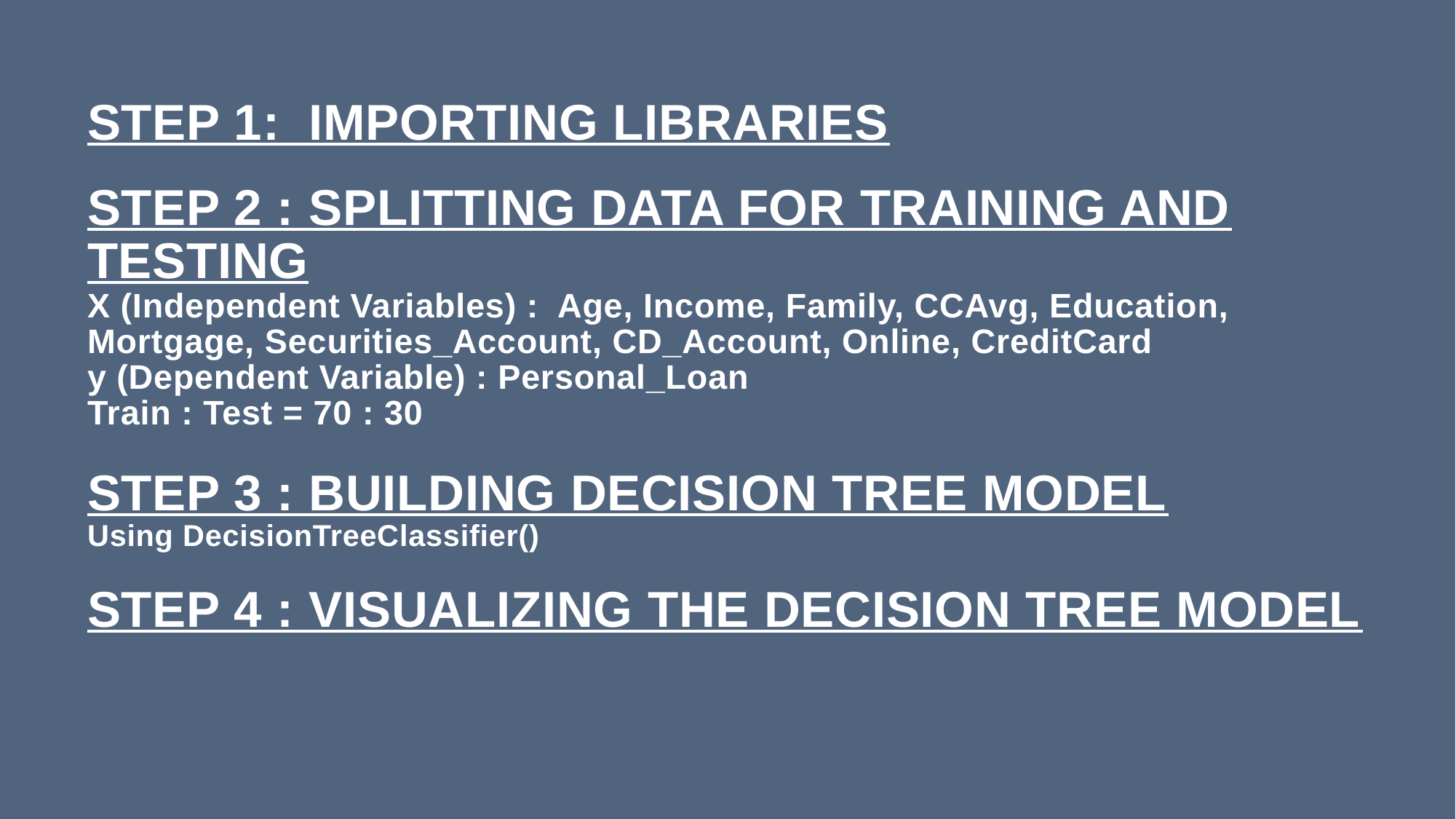

# STEP 1:  IMPORTING LIBRARIES STEP 2 : SPLITTING DATA FOR TRAINING AND TESTING X (Independent Variables) :  Age, Income, Family, CCAvg, Education, Mortgage, Securities_Account, CD_Account, Online, CreditCard y (Dependent Variable) : Personal_Loan Train : Test = 70 : 30 STEP 3 : BUILDING DECISION TREE MODEL Using DecisionTreeClassifier() STEP 4 : VISUALIZING THE DECISION TREE MODEL